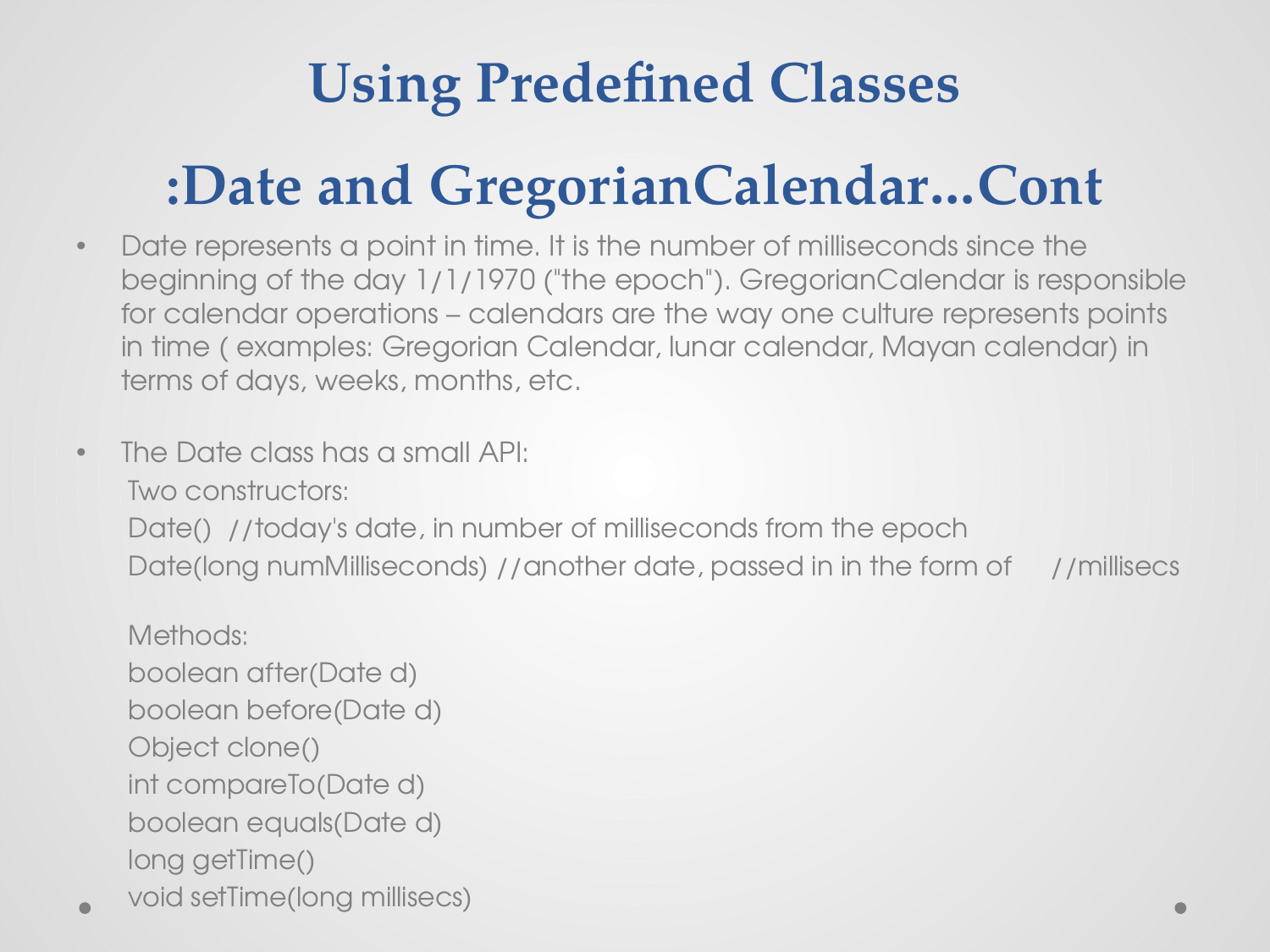

# Using Predefined Classes :Date and GregorianCalendar…Cont
Date represents a point in time. It is the number of milliseconds since the beginning of the day 1/1/1970 ("the epoch"). GregorianCalendar is responsible for calendar operations – calendars are the way one culture represents points in time ( examples: Gregorian Calendar, lunar calendar, Mayan calendar) in terms of days, weeks, months, etc.
The Date class has a small API:
Two constructors:
	Date()  //today's date, in number of milliseconds from the epoch
	Date(long numMilliseconds) //another date, passed in in the form of 				//millisecs
		Methods:
			boolean after(Date d)
			boolean before(Date d)
			Object clone()
			int compareTo(Date d)
			boolean equals(Date d)
			long getTime()
			void setTime(long millisecs)